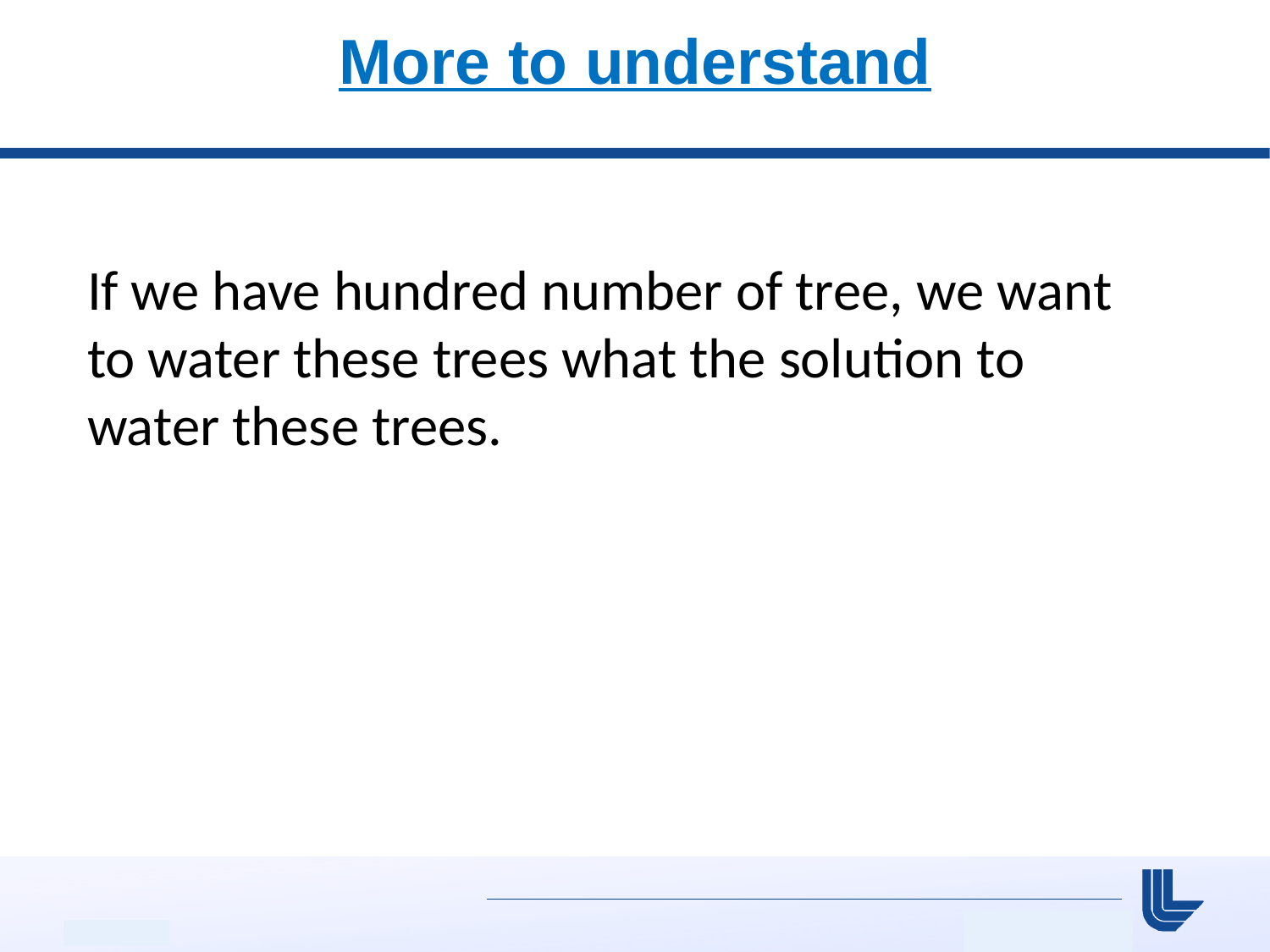

# More to understand
If we have hundred number of tree, we want to water these trees what the solution to water these trees.